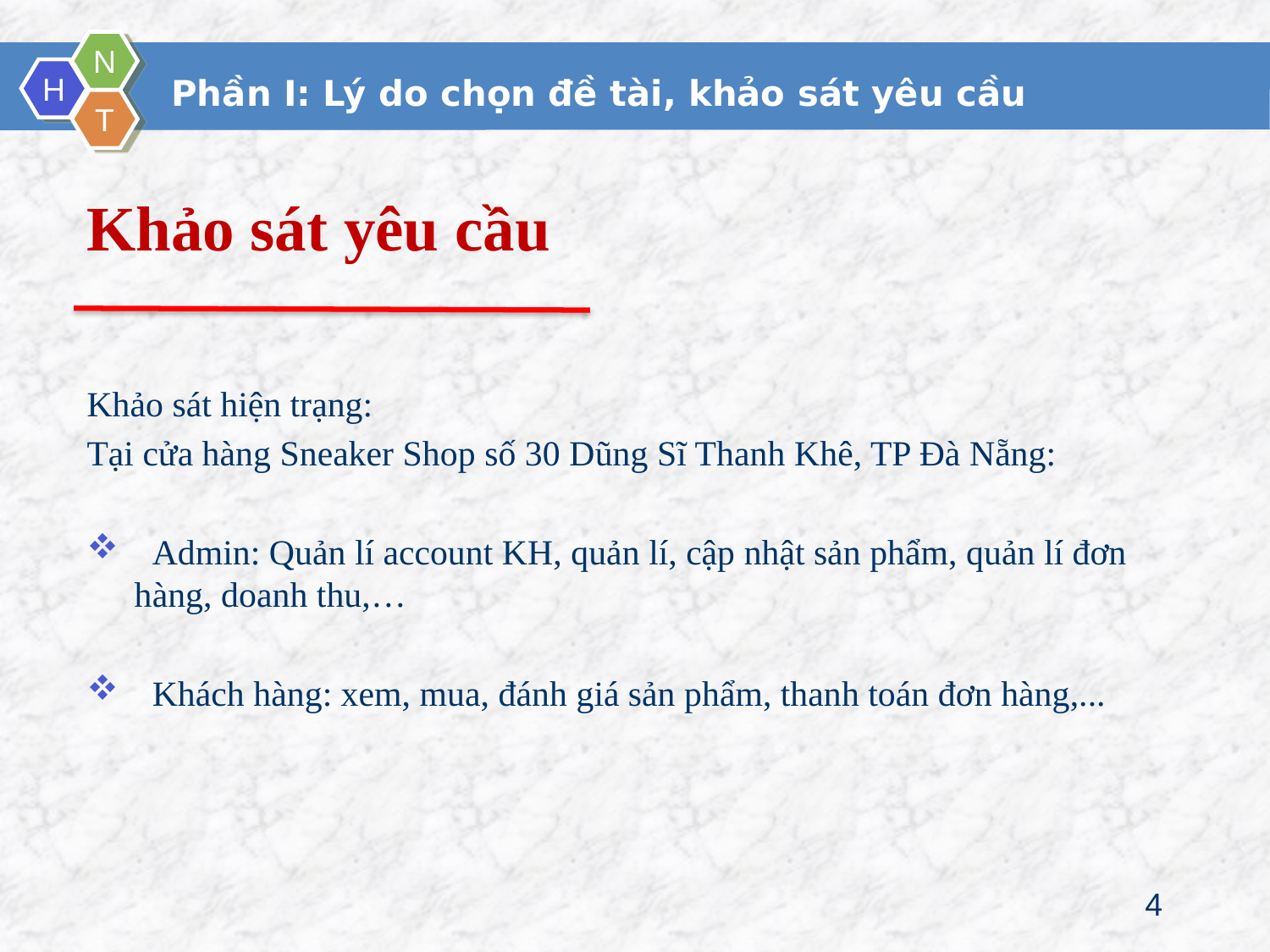

# Phần I: Lý do chọn đề tài, khảo sát yêu cầu
Khảo sát yêu cầu

Khảo sát hiện trạng:
Tại cửa hàng Sneaker Shop số 30 Dũng Sĩ Thanh Khê, TP Đà Nẵng:

  Admin: Quản lí account KH, quản lí, cập nhật sản phẩm, quản lí đơn hàng, doanh thu,…

  Khách hàng: xem, mua, đánh giá sản phẩm, thanh toán đơn hàng,...